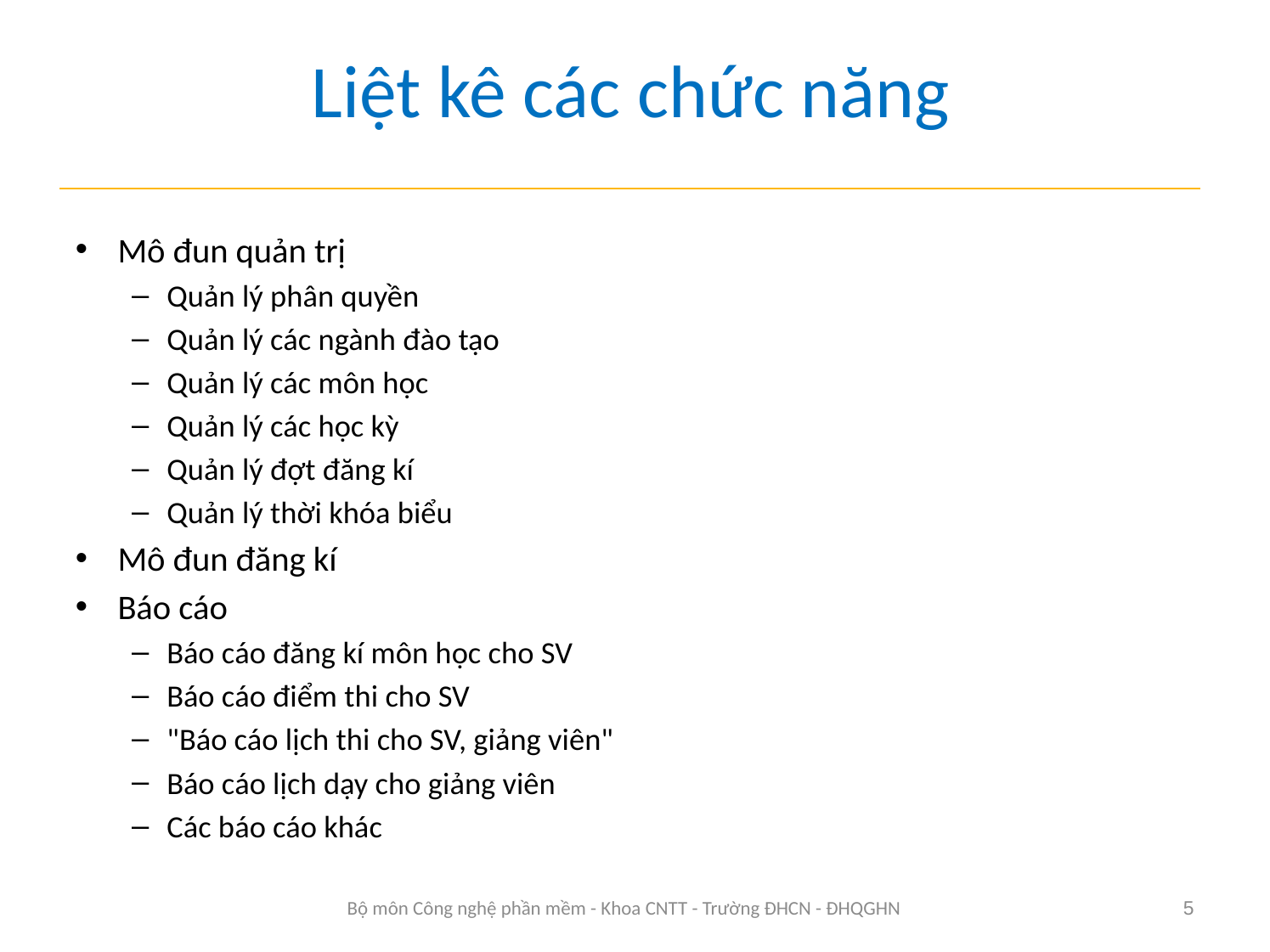

# Liệt kê các chức năng
Mô đun quản trị
Quản lý phân quyền
Quản lý các ngành đào tạo
Quản lý các môn học
Quản lý các học kỳ
Quản lý đợt đăng kí
Quản lý thời khóa biểu
Mô đun đăng kí
Báo cáo
Báo cáo đăng kí môn học cho SV
Báo cáo điểm thi cho SV
"Báo cáo lịch thi cho SV, giảng viên"
Báo cáo lịch dạy cho giảng viên
Các báo cáo khác

Bộ môn Công nghệ phần mềm - Khoa CNTT - Trường ĐHCN - ĐHQGHN
5